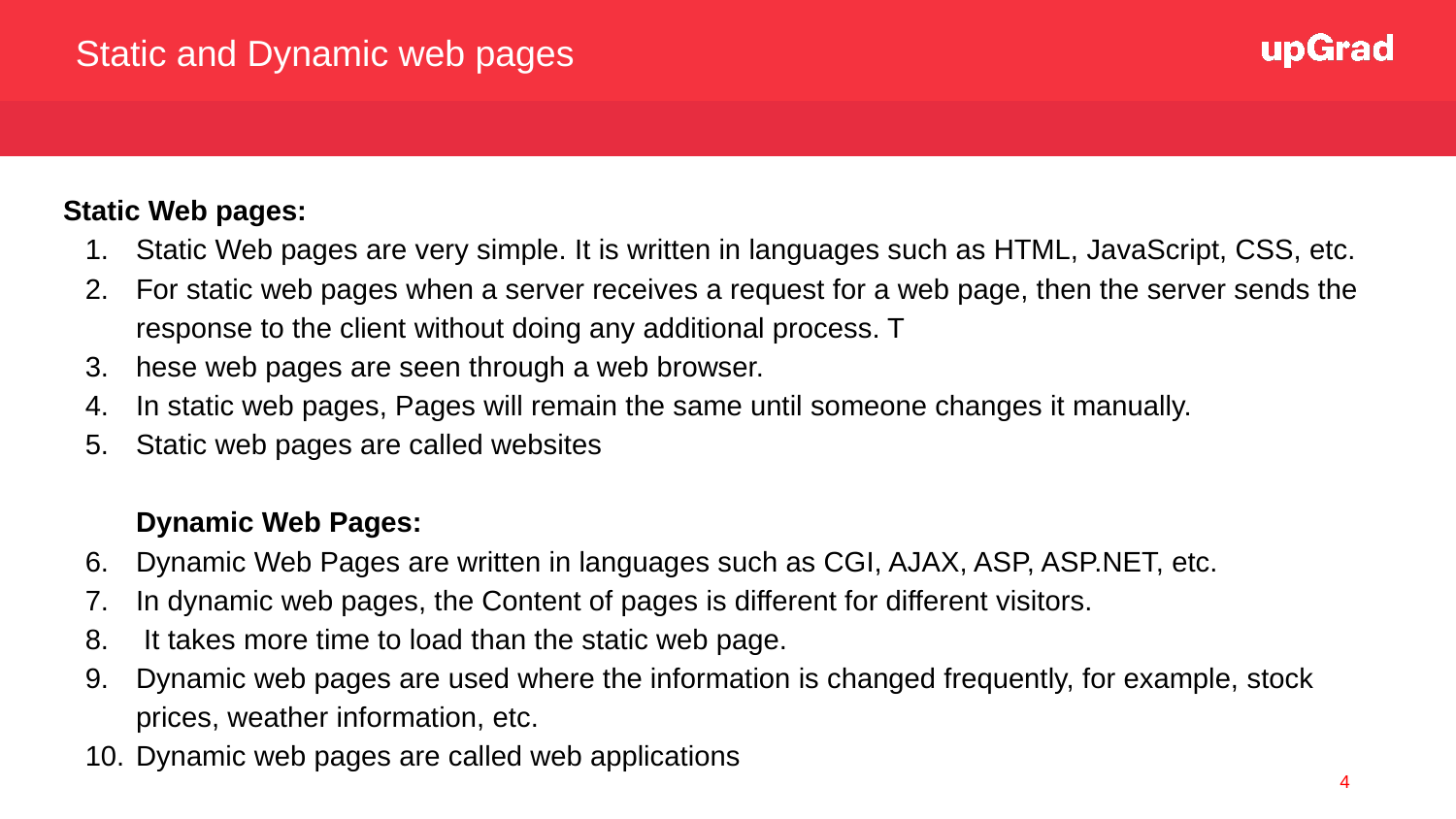

Static and Dynamic web pages

Static Web pages:
Static Web pages are very simple. It is written in languages such as HTML, JavaScript, CSS, etc.
For static web pages when a server receives a request for a web page, then the server sends the response to the client without doing any additional process. T
hese web pages are seen through a web browser.
In static web pages, Pages will remain the same until someone changes it manually.
Static web pages are called websites

Dynamic Web Pages:
Dynamic Web Pages are written in languages such as CGI, AJAX, ASP, ASP.NET, etc.
In dynamic web pages, the Content of pages is different for different visitors.
 It takes more time to load than the static web page.
Dynamic web pages are used where the information is changed frequently, for example, stock prices, weather information, etc.
Dynamic web pages are called web applications
4